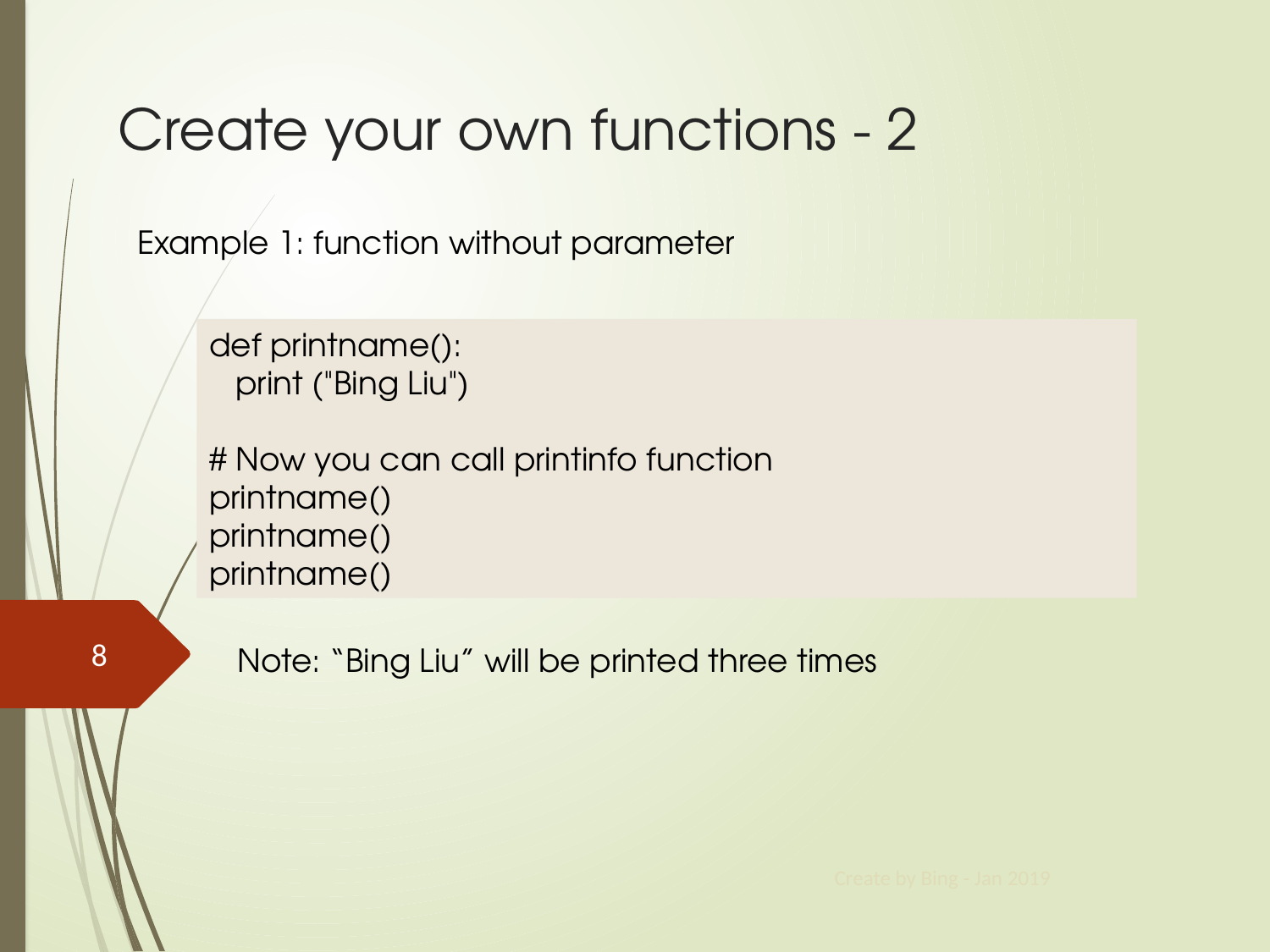

# Create your own functions - 2
Example 1: function without parameter

def printname():
   print ("Bing Liu")

# Now you can call printinfo function
printname()
printname()
printname()
8
Note: “Bing Liu” will be printed three times
Create by Bing - Jan 2019